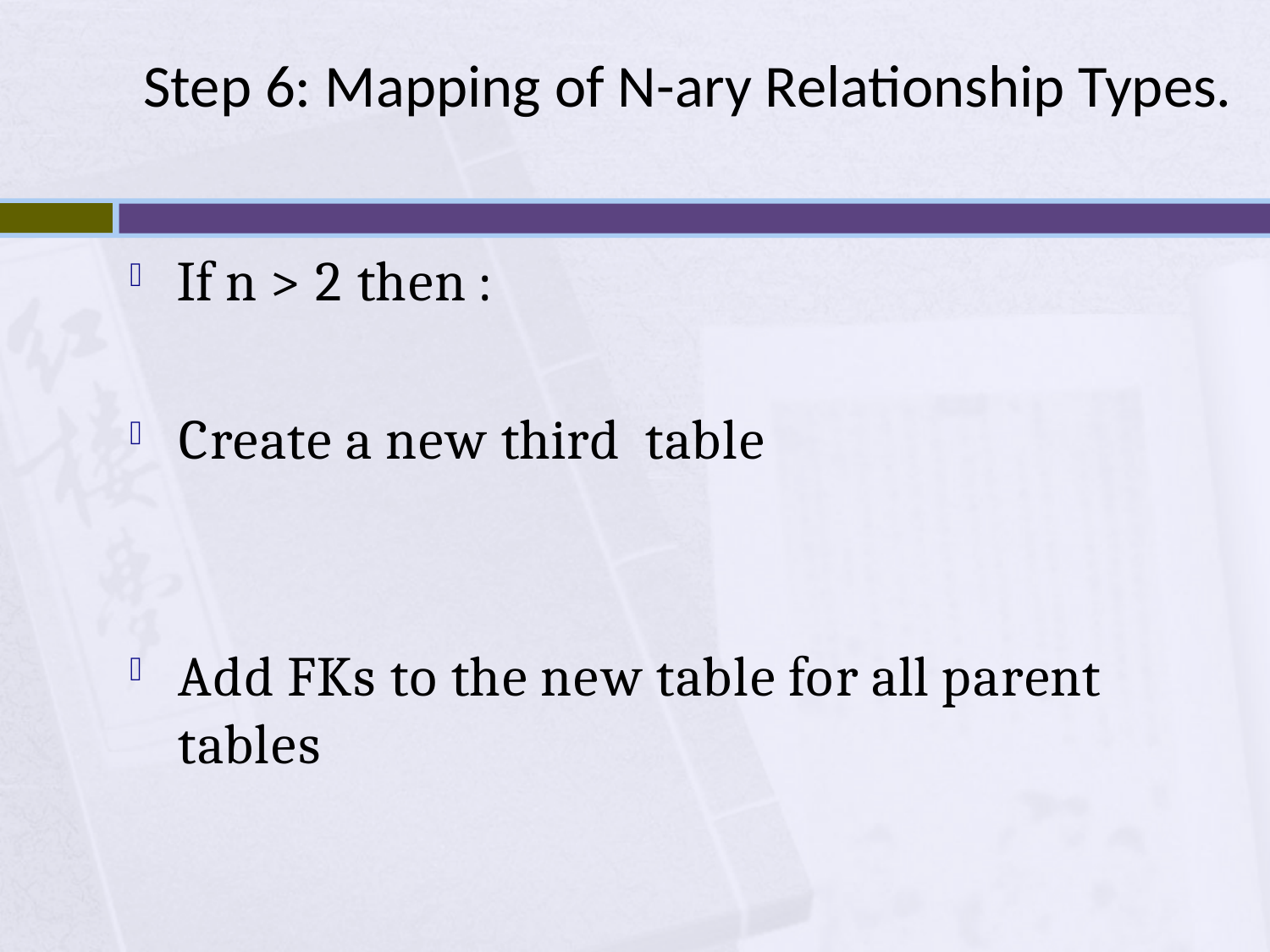

# Step 6: Mapping of N-ary Relationship Types.
If n > 2 then :

Create a new third  table

Add FKs to the new table for all parent tables

Add simple attributes of relationship to the new table if any .